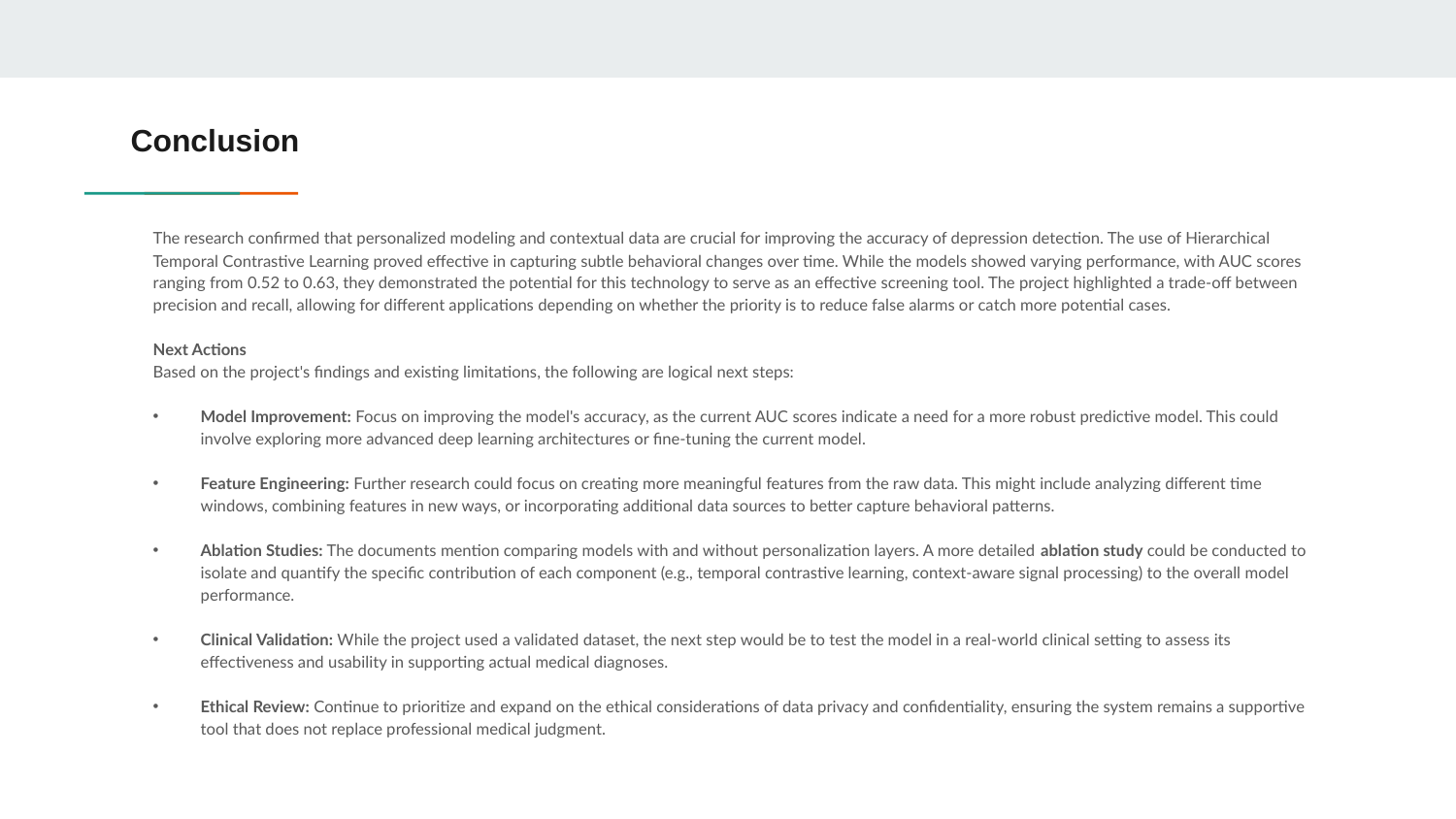

# Conclusion
The research confirmed that personalized modeling and contextual data are crucial for improving the accuracy of depression detection. The use of Hierarchical Temporal Contrastive Learning proved effective in capturing subtle behavioral changes over time. While the models showed varying performance, with AUC scores ranging from 0.52 to 0.63, they demonstrated the potential for this technology to serve as an effective screening tool. The project highlighted a trade-off between precision and recall, allowing for different applications depending on whether the priority is to reduce false alarms or catch more potential cases.

Next Actions
Based on the project's findings and existing limitations, the following are logical next steps:

Model Improvement: Focus on improving the model's accuracy, as the current AUC scores indicate a need for a more robust predictive model. This could involve exploring more advanced deep learning architectures or fine-tuning the current model.

Feature Engineering: Further research could focus on creating more meaningful features from the raw data. This might include analyzing different time windows, combining features in new ways, or incorporating additional data sources to better capture behavioral patterns.

Ablation Studies: The documents mention comparing models with and without personalization layers. A more detailed ablation study could be conducted to isolate and quantify the specific contribution of each component (e.g., temporal contrastive learning, context-aware signal processing) to the overall model performance.

Clinical Validation: While the project used a validated dataset, the next step would be to test the model in a real-world clinical setting to assess its effectiveness and usability in supporting actual medical diagnoses.

Ethical Review: Continue to prioritize and expand on the ethical considerations of data privacy and confidentiality, ensuring the system remains a supportive tool that does not replace professional medical judgment.